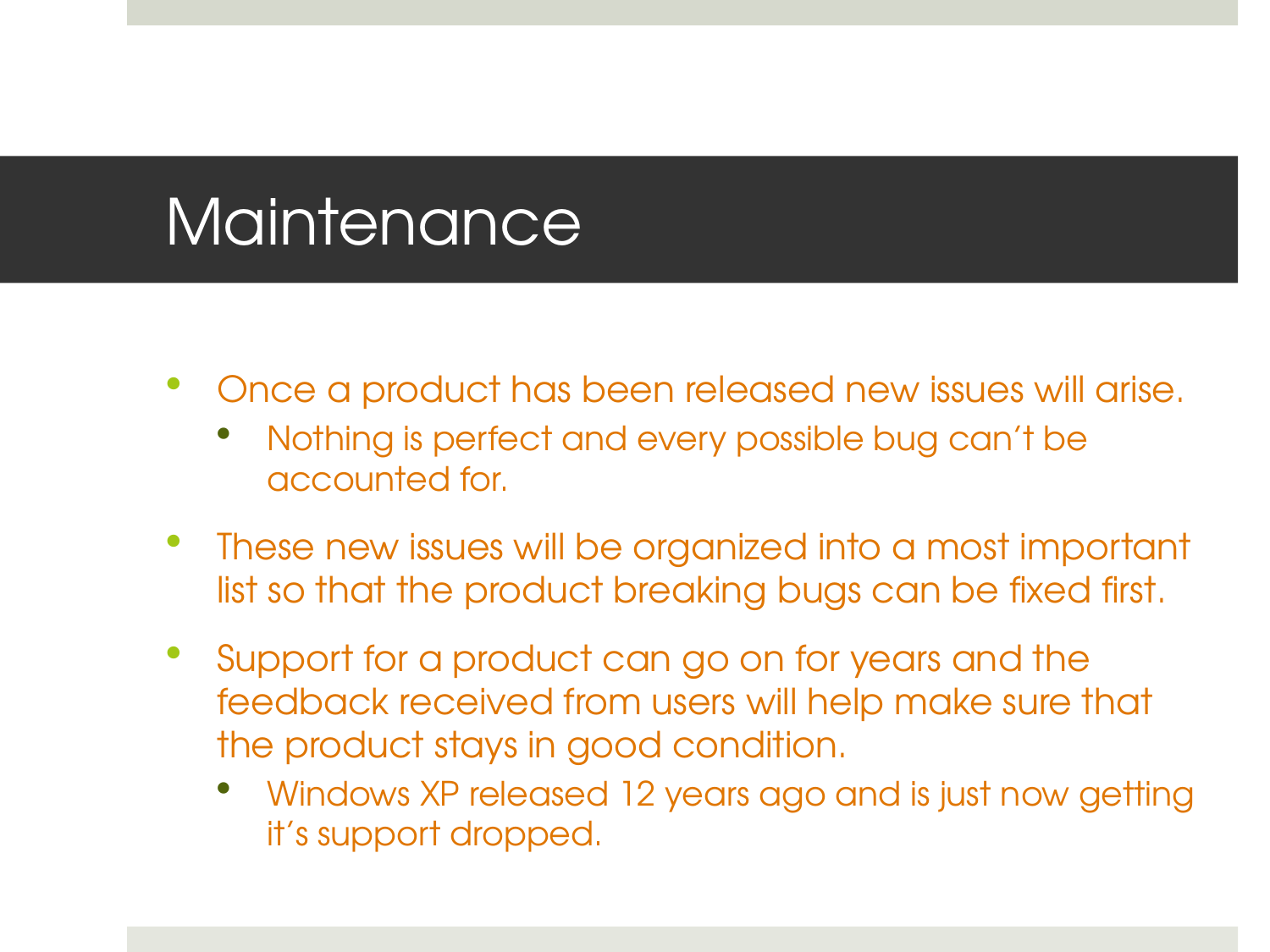

# Maintenance
Once a product has been released new issues will arise.
Nothing is perfect and every possible bug can’t be accounted for.
These new issues will be organized into a most important list so that the product breaking bugs can be fixed first.
Support for a product can go on for years and the feedback received from users will help make sure that the product stays in good condition.
Windows XP released 12 years ago and is just now getting it’s support dropped.